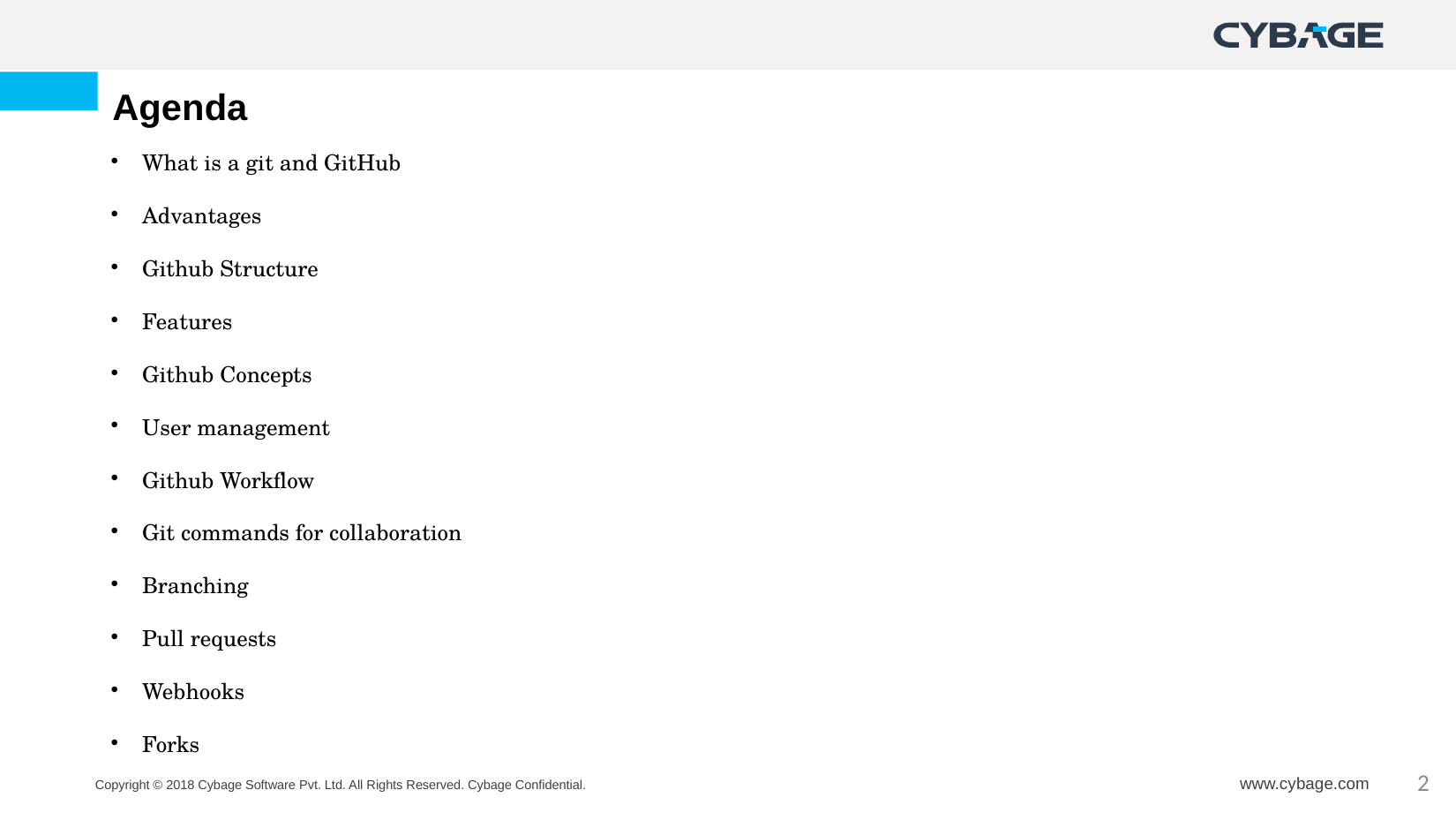

Agenda
What is a git and GitHub

Advantages

Github Structure

Features

Github Concepts

User management

Github Workflow

Git commands for collaboration

Branching

Pull requests

Webhooks

Forks

2